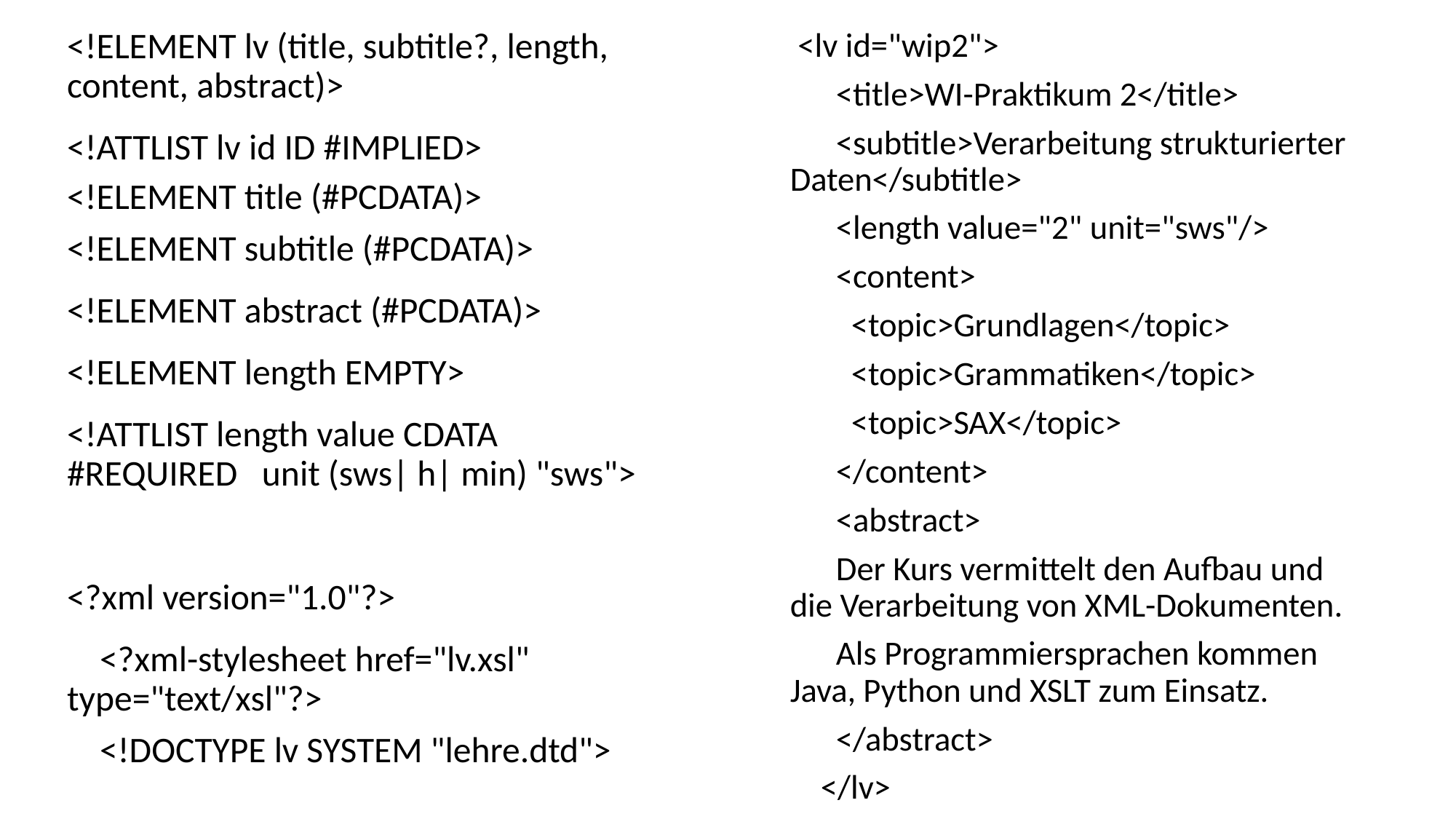

<!ELEMENT lv (title, subtitle?, length, content, abstract)>
<!ATTLIST lv id ID #IMPLIED>
<!ELEMENT title (#PCDATA)>
<!ELEMENT subtitle (#PCDATA)>
<!ELEMENT abstract (#PCDATA)>
<!ELEMENT length EMPTY>
<!ATTLIST length value CDATA #REQUIRED   unit (sws| h| min) "sws">

<?xml version="1.0"?>
    <?xml-stylesheet href="lv.xsl" type="text/xsl"?>
    <!DOCTYPE lv SYSTEM "lehre.dtd">

 <lv id="wip2">
      <title>WI-Praktikum 2</title>
      <subtitle>Verarbeitung strukturierter Daten</subtitle>
      <length value="2" unit="sws"/>
      <content>
        <topic>Grundlagen</topic>
        <topic>Grammatiken</topic>
        <topic>SAX</topic>
      </content>
      <abstract>
      Der Kurs vermittelt den Aufbau und die Verarbeitung von XML-Dokumenten.
      Als Programmiersprachen kommen Java, Python und XSLT zum Einsatz.
      </abstract>
    </lv>